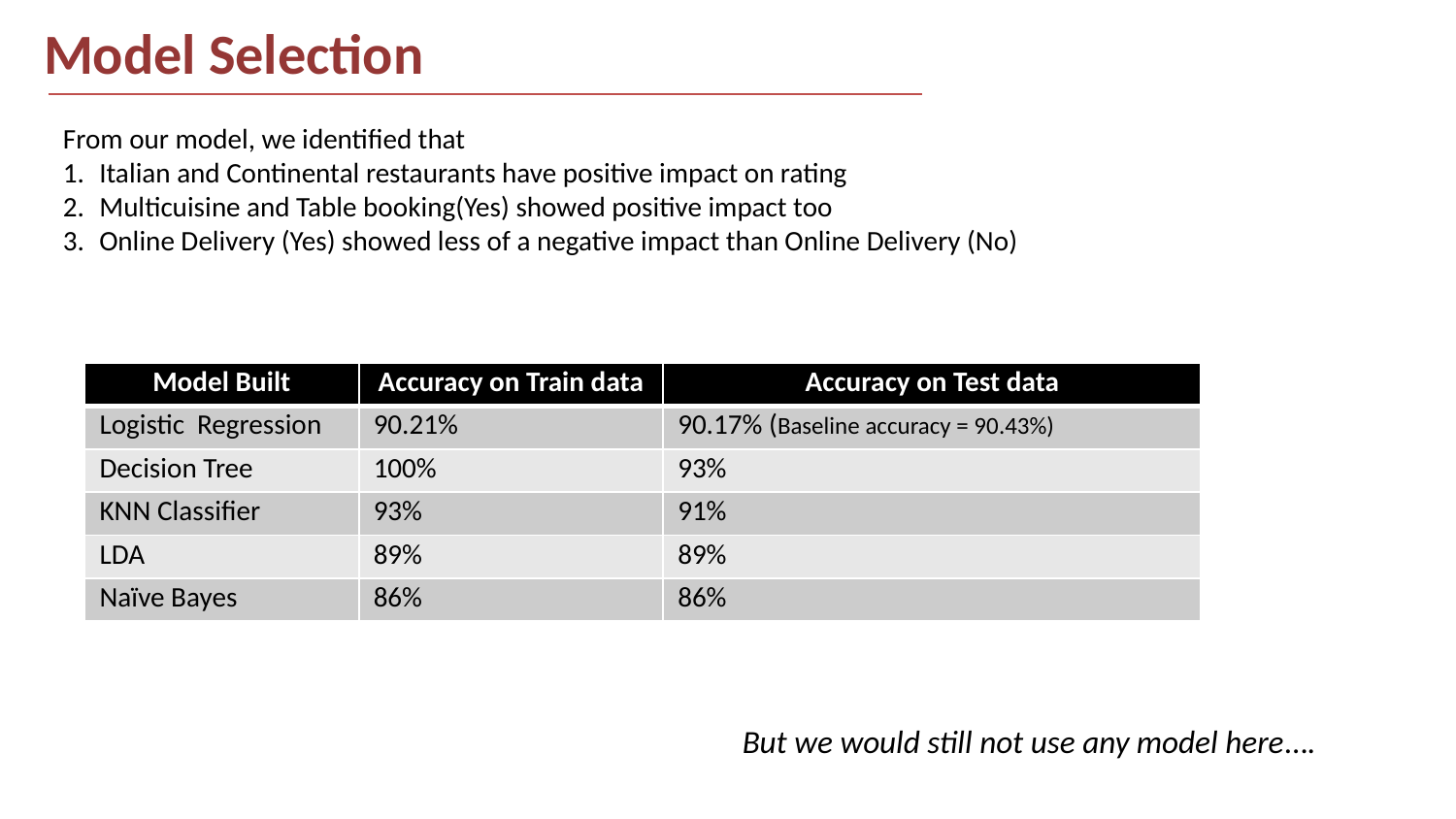

# Model Selection
From our model, we identified that
Italian and Continental restaurants have positive impact on rating
Multicuisine and Table booking(Yes) showed positive impact too
Online Delivery (Yes) showed less of a negative impact than Online Delivery (No)
| Model Built | Accuracy on Train data | Accuracy on Test data |
| --- | --- | --- |
| Logistic Regression | 90.21% | 90.17% (Baseline accuracy = 90.43%) |
| Decision Tree | 100% | 93% |
| KNN Classifier | 93% | 91% |
| LDA | 89% | 89% |
| Naïve Bayes | 86% | 86% |
But we would still not use any model here….